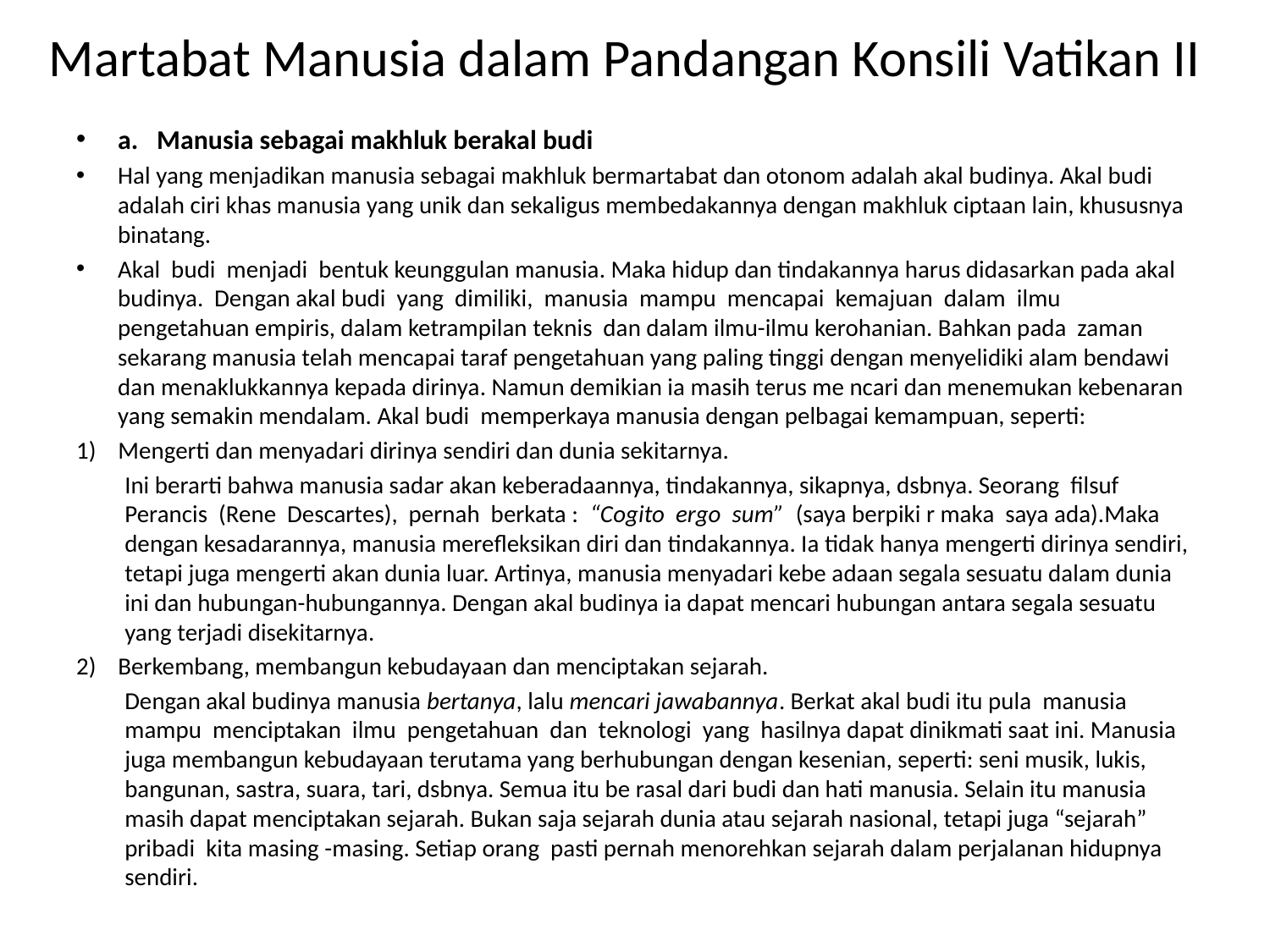

# Martabat Manusia dalam Pandangan Konsili Vatikan II
a.   Manusia sebagai makhluk berakal budi
Hal yang menjadikan manusia sebagai makhluk bermartabat dan otonom adalah akal budinya. Akal budi adalah ciri khas manusia yang unik dan sekaligus membedakannya dengan makhluk ciptaan lain, khususnya  binatang.
Akal  budi  menjadi  bentuk keunggulan manusia. Maka hidup dan tindakannya harus didasarkan pada akal budinya.  Dengan akal budi  yang  dimiliki,  manusia  mampu  mencapai  kemajuan  dalam  ilmu  pengetahuan empiris, dalam ketrampilan teknis  dan dalam ilmu-ilmu kerohanian. Bahkan pada  zaman sekarang manusia telah mencapai taraf pengetahuan yang paling tinggi dengan menyelidiki alam bendawi dan menaklukkannya kepada dirinya. Namun demikian ia masih terus me ncari dan menemukan kebenaran yang semakin mendalam. Akal budi  memperkaya manusia dengan pelbagai kemampuan, seperti:
1)    Mengerti dan menyadari dirinya sendiri dan dunia sekitarnya.
Ini berarti bahwa manusia sadar akan keberadaannya, tindakannya, sikapnya, dsbnya. Seorang  filsuf  Perancis  (Rene  Descartes),  pernah  berkata :  “Cogito  ergo  sum”  (saya berpiki r maka  saya ada).Maka dengan kesadarannya, manusia merefleksikan diri dan tindakannya. Ia tidak hanya mengerti dirinya sendiri, tetapi juga mengerti akan dunia luar. Artinya, manusia menyadari kebe adaan segala sesuatu dalam dunia ini dan hubungan-hubungannya. Dengan akal budinya ia dapat mencari hubungan antara segala sesuatu yang terjadi disekitarnya.
2)    Berkembang, membangun kebudayaan dan menciptakan sejarah.
Dengan akal budinya manusia bertanya, lalu mencari jawabannya. Berkat akal budi itu pula  manusia  mampu  menciptakan  ilmu  pengetahuan  dan  teknologi  yang  hasilnya dapat dinikmati saat ini. Manusia juga membangun kebudayaan terutama yang berhubungan dengan kesenian, seperti: seni musik, lukis, bangunan, sastra, suara, tari, dsbnya. Semua itu be rasal dari budi dan hati manusia. Selain itu manusia masih dapat menciptakan sejarah. Bukan saja sejarah dunia atau sejarah nasional, tetapi juga “sejarah”  pribadi  kita masing -masing. Setiap orang  pasti pernah menorehkan sejarah dalam perjalanan hidupnya sendiri.